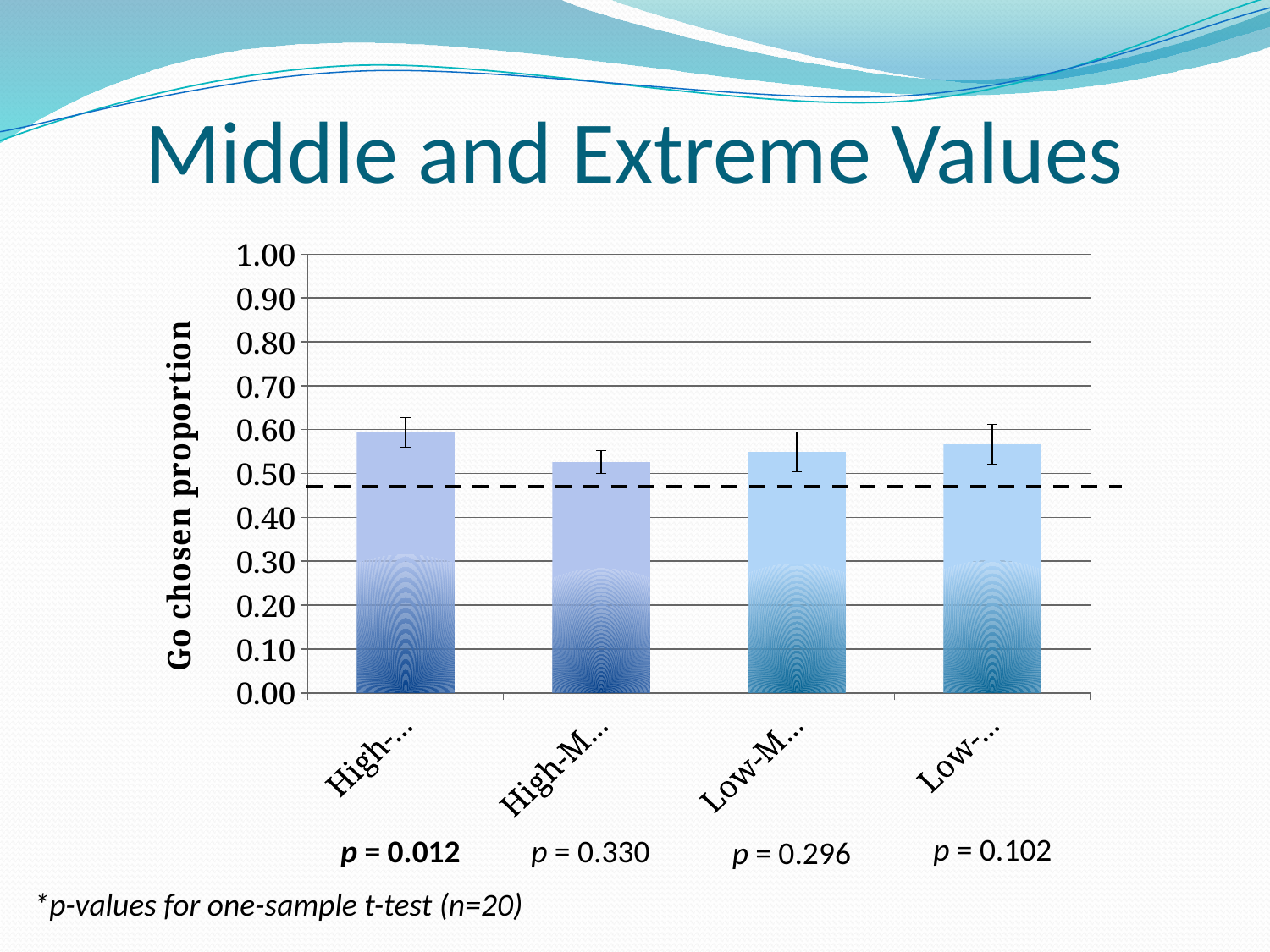

# Middle and Extreme Values

### Chart

| Category | High Value | Low Value |
|---|---|---|
| High-High Value | 0.593368982511432 | None |
| High-Middle Value | 0.525957545420838 | None |
| Low-Middle Value | None | 0.548934530430637 |
| Low-Low Value | None | 0.566266783249194 |
p = 0.102
p = 0.012
p = 0.330
p = 0.296
*p-values for one-sample t-test (n=20)